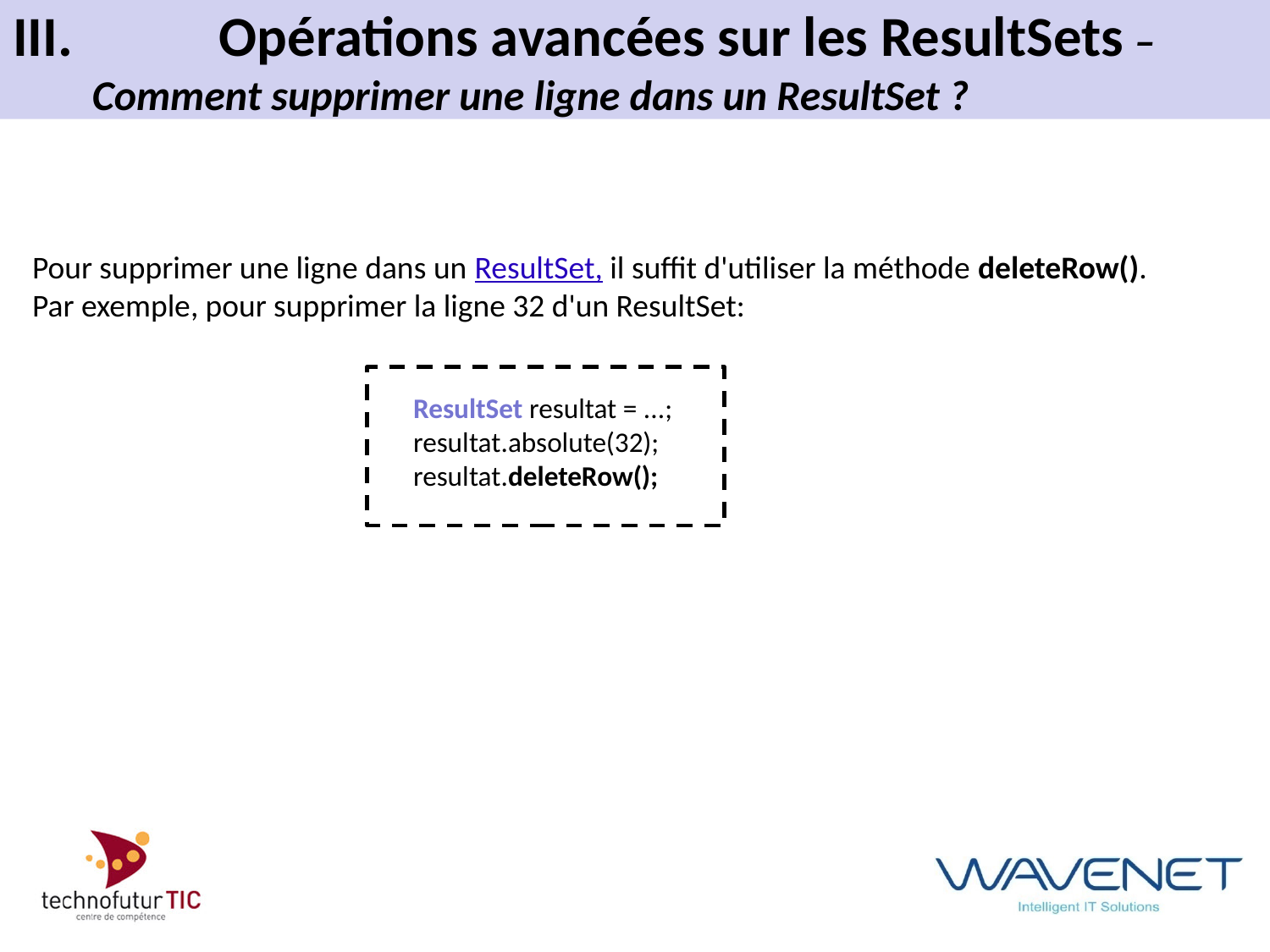

# III.		Opérations avancées sur les ResultSets – 	Comment supprimer une ligne dans un ResultSet ?

Pour supprimer une ligne dans un ResultSet, il suffit d'utiliser la méthode deleteRow().
Par exemple, pour supprimer la ligne 32 d'un ResultSet:

			ResultSet resultat = ...;
			resultat.absolute(32);
			resultat.deleteRow();